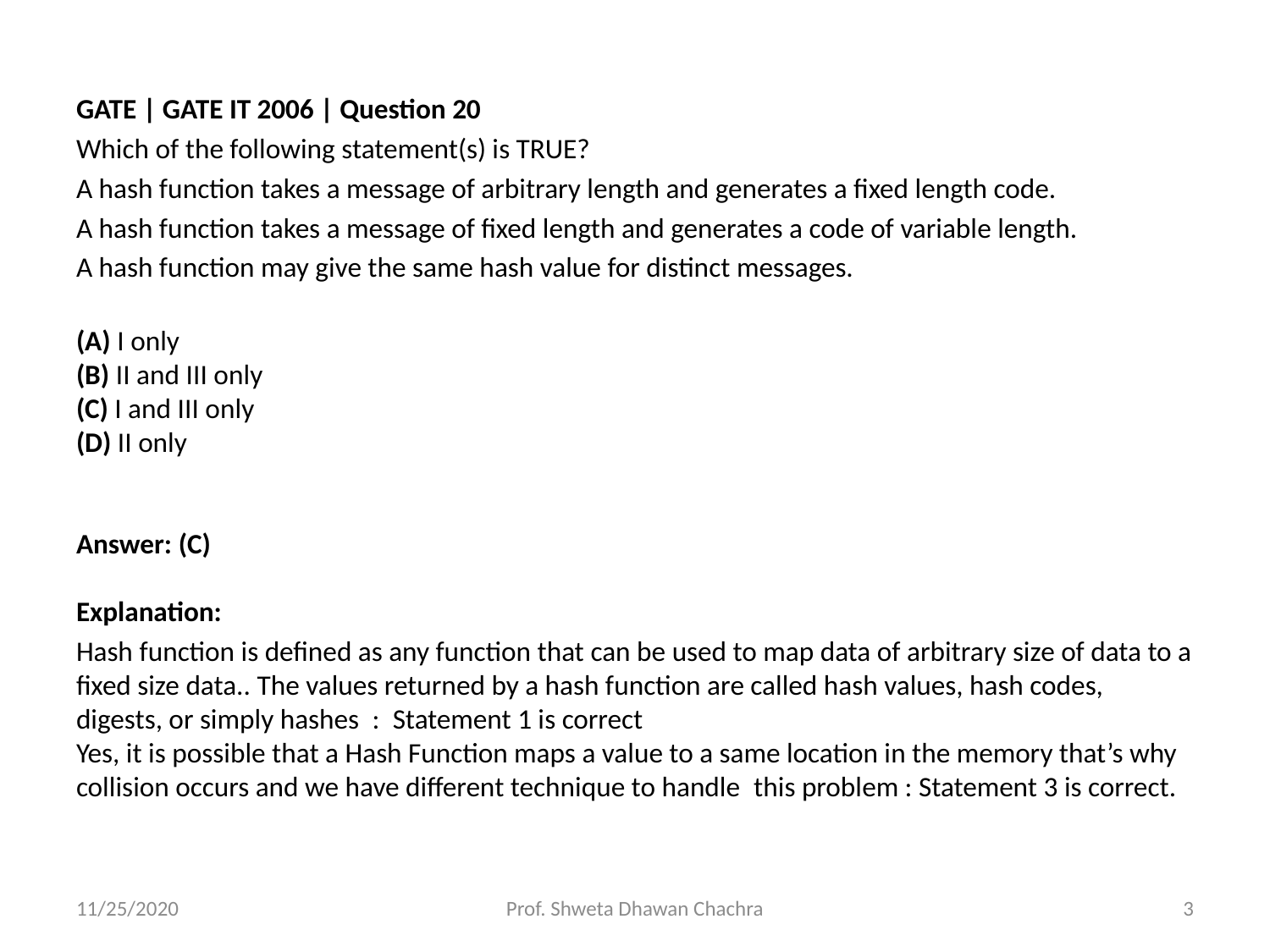

GATE | GATE IT 2006 | Question 20
Which of the following statement(s) is TRUE?
A hash function takes a message of arbitrary length and generates a fixed length code.
A hash function takes a message of fixed length and generates a code of variable length.
A hash function may give the same hash value for distinct messages.
 
(A) I only
(B) II and III only
(C) I and III only
(D) II only
Answer: (C)
Explanation:
Hash function is defined as any function that can be used to map data of arbitrary size of data to a fixed size data.. The values returned by a hash function are called hash values, hash codes, digests, or simply hashes  :  Statement 1 is correct
Yes, it is possible that a Hash Function maps a value to a same location in the memory that’s why collision occurs and we have different technique to handle  this problem : Statement 3 is correct.

11/25/2020
Prof. Shweta Dhawan Chachra
3